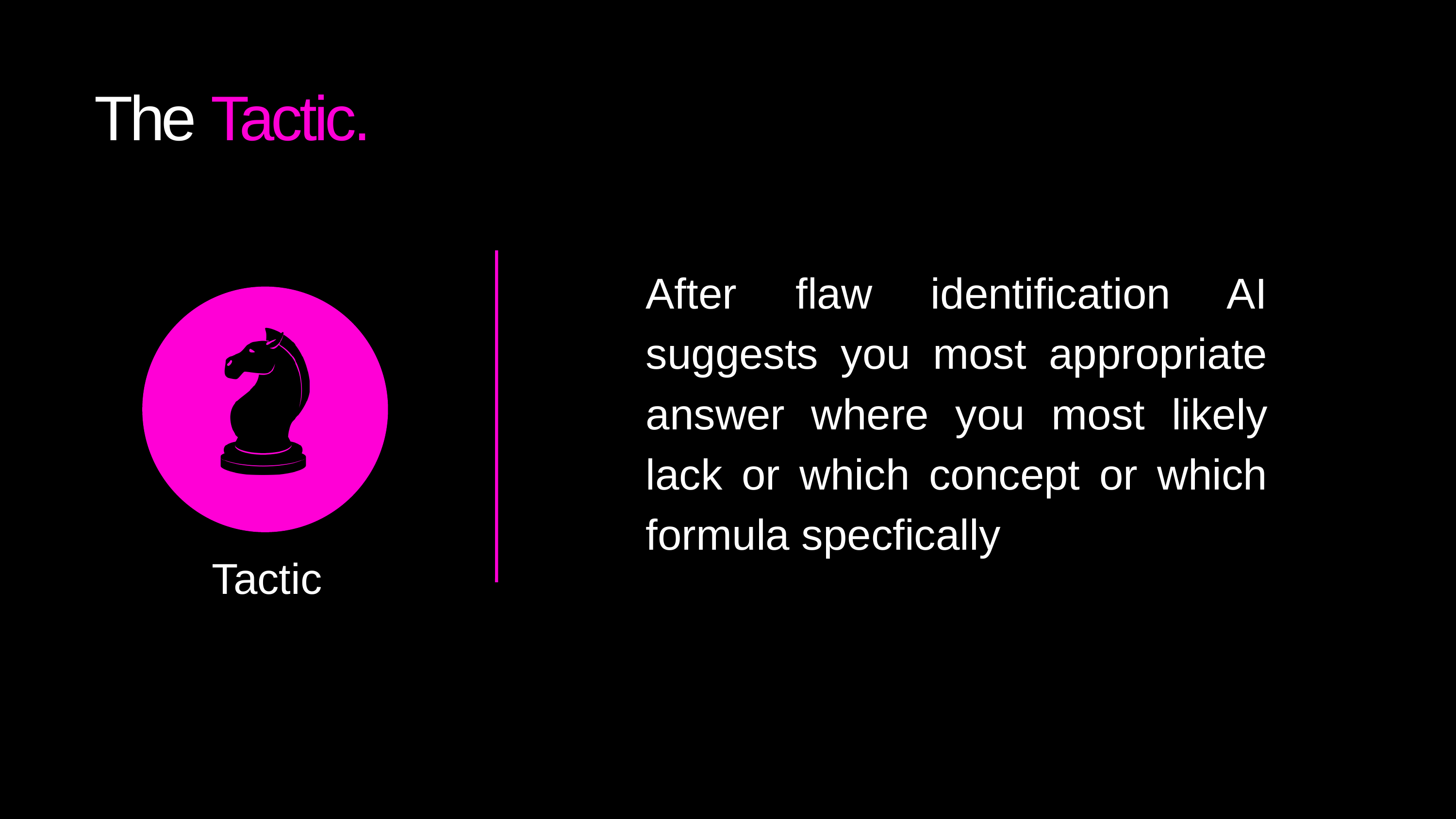

The Tactic.

After flaw identification AI suggests you most appropriate answer where you most likely lack or which concept or which formula specfically

Tactic